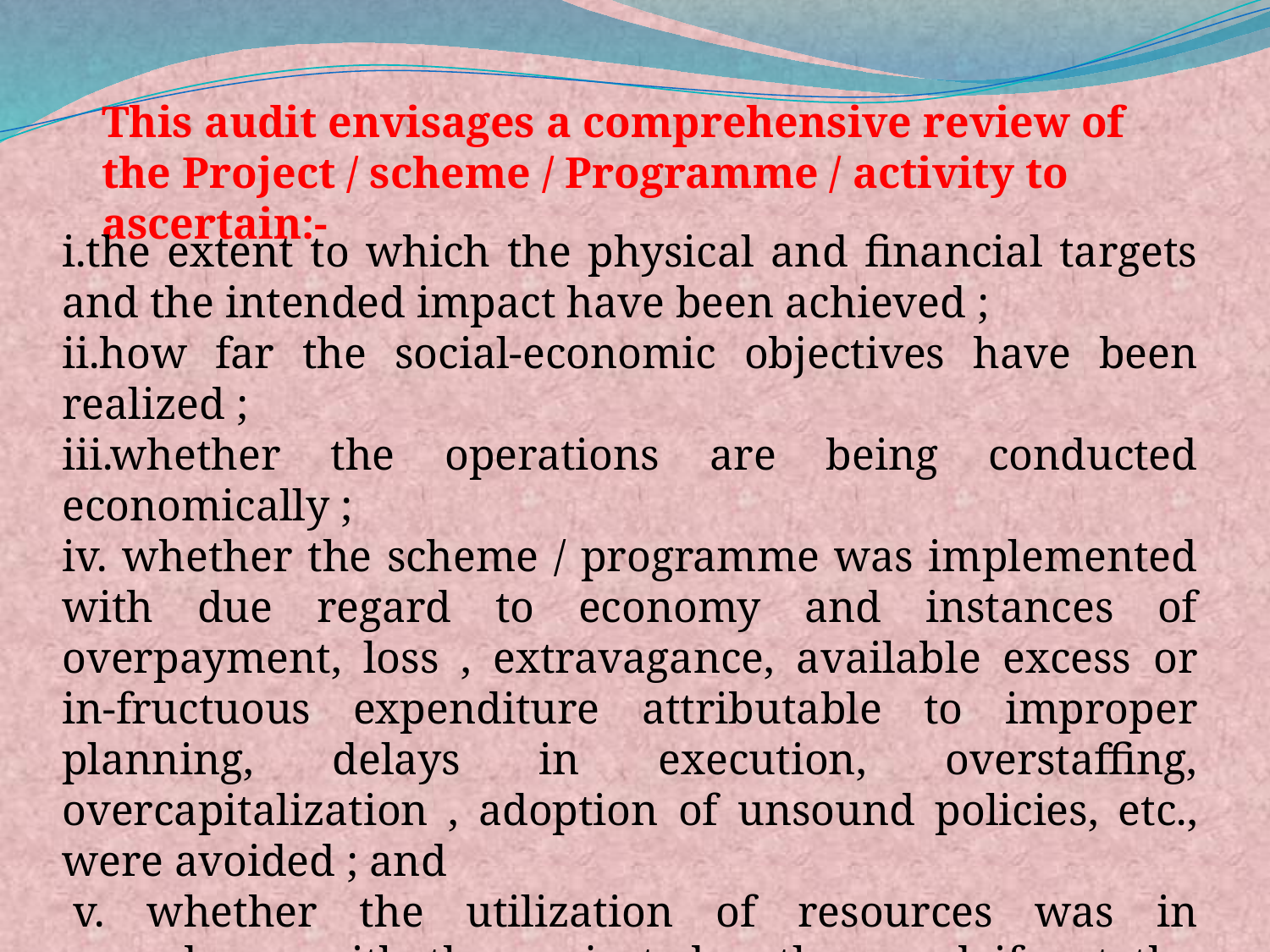

This audit envisages a comprehensive review of the Project / scheme / Programme / activity to ascertain:-
i.the extent to which the physical and financial targets and the intended impact have been achieved ;
ii.how far the social-economic objectives have been realized ;
iii.whether the operations are being conducted economically ;
iv. whether the scheme / programme was implemented with due regard to economy and instances of overpayment, loss , extravagance, available excess or in-fructuous expenditure attributable to improper planning, delays in execution, overstaffing, overcapitalization , adoption of unsound policies, etc., were avoided ; and
 v. whether the utilization of resources was in accordance with the projected outlays and if not the reasons for deviations.